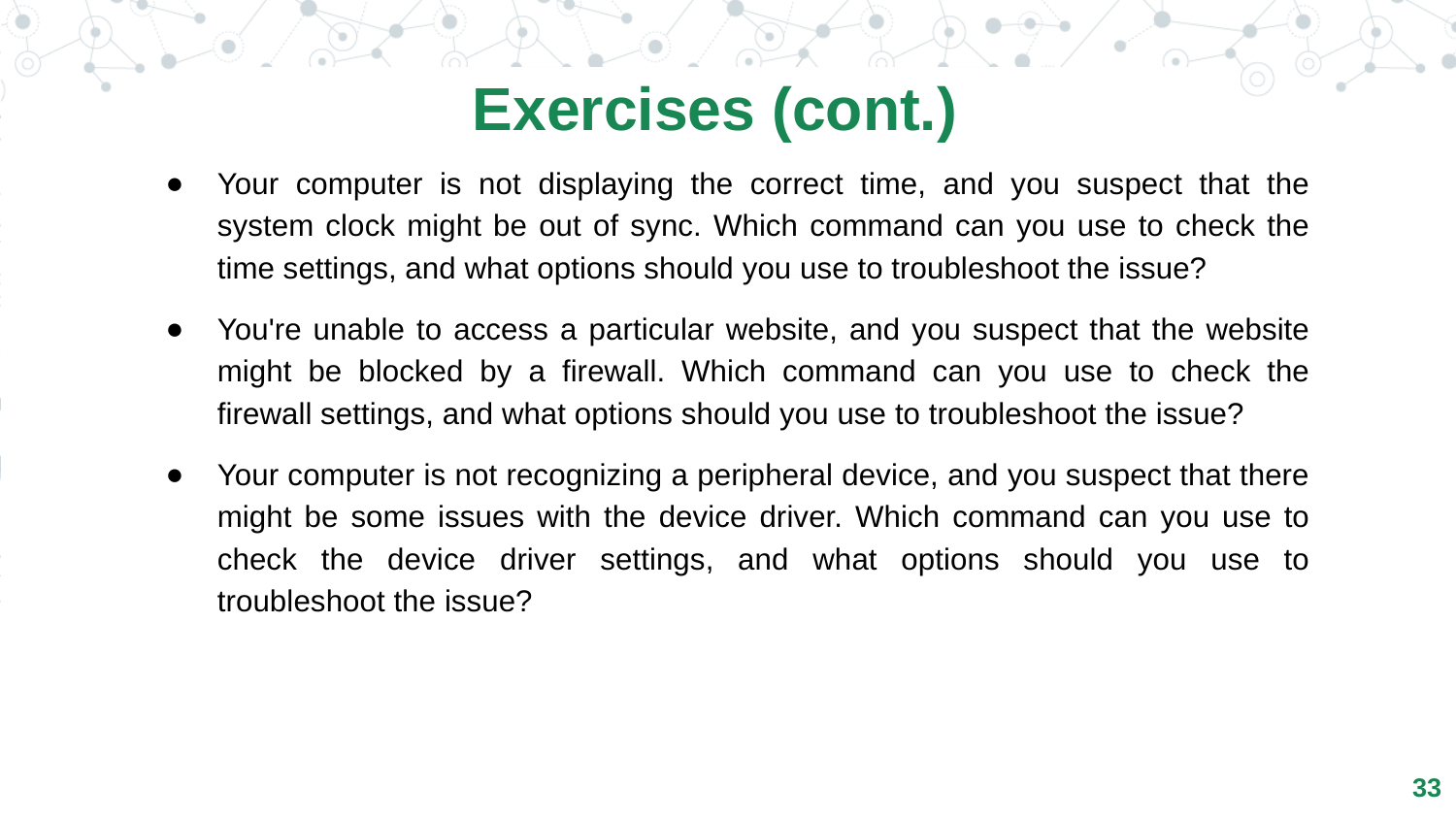

Exercises (cont.)

Your computer is not displaying the correct time, and you suspect that the system clock might be out of sync. Which command can you use to check the time settings, and what options should you use to troubleshoot the issue?
You're unable to access a particular website, and you suspect that the website might be blocked by a firewall. Which command can you use to check the firewall settings, and what options should you use to troubleshoot the issue?
Your computer is not recognizing a peripheral device, and you suspect that there might be some issues with the device driver. Which command can you use to check the device driver settings, and what options should you use to troubleshoot the issue?

33